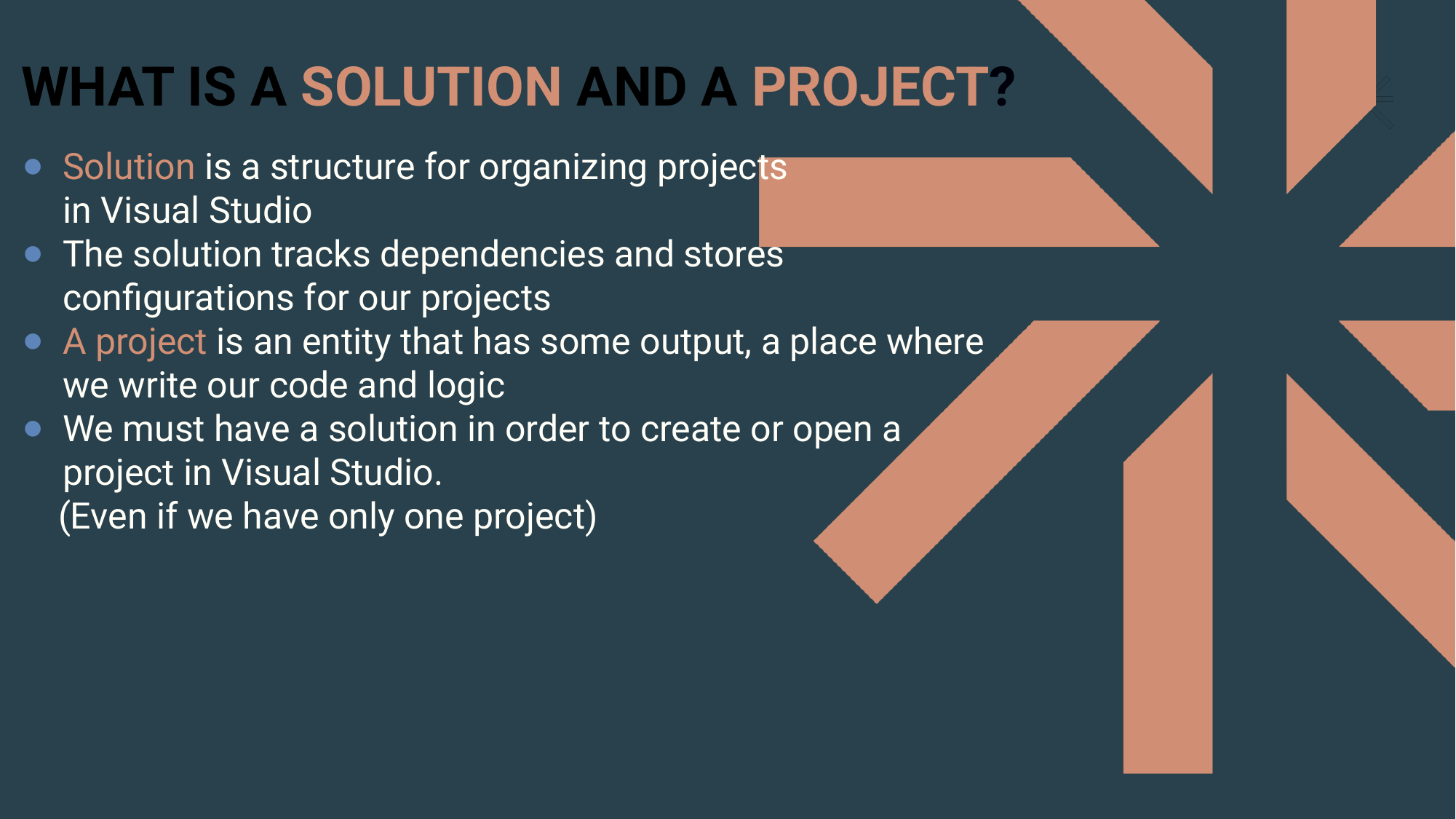

# WHAT IS A SOLUTION AND A PROJECT?
Solution is a structure for organizing projects                       in Visual Studio
The solution tracks dependencies and stores configurations for our projects
A project is an entity that has some output, a place where we write our code and logic
We must have a solution in order to create or open a project in Visual Studio.
    (Even if we have only one project)